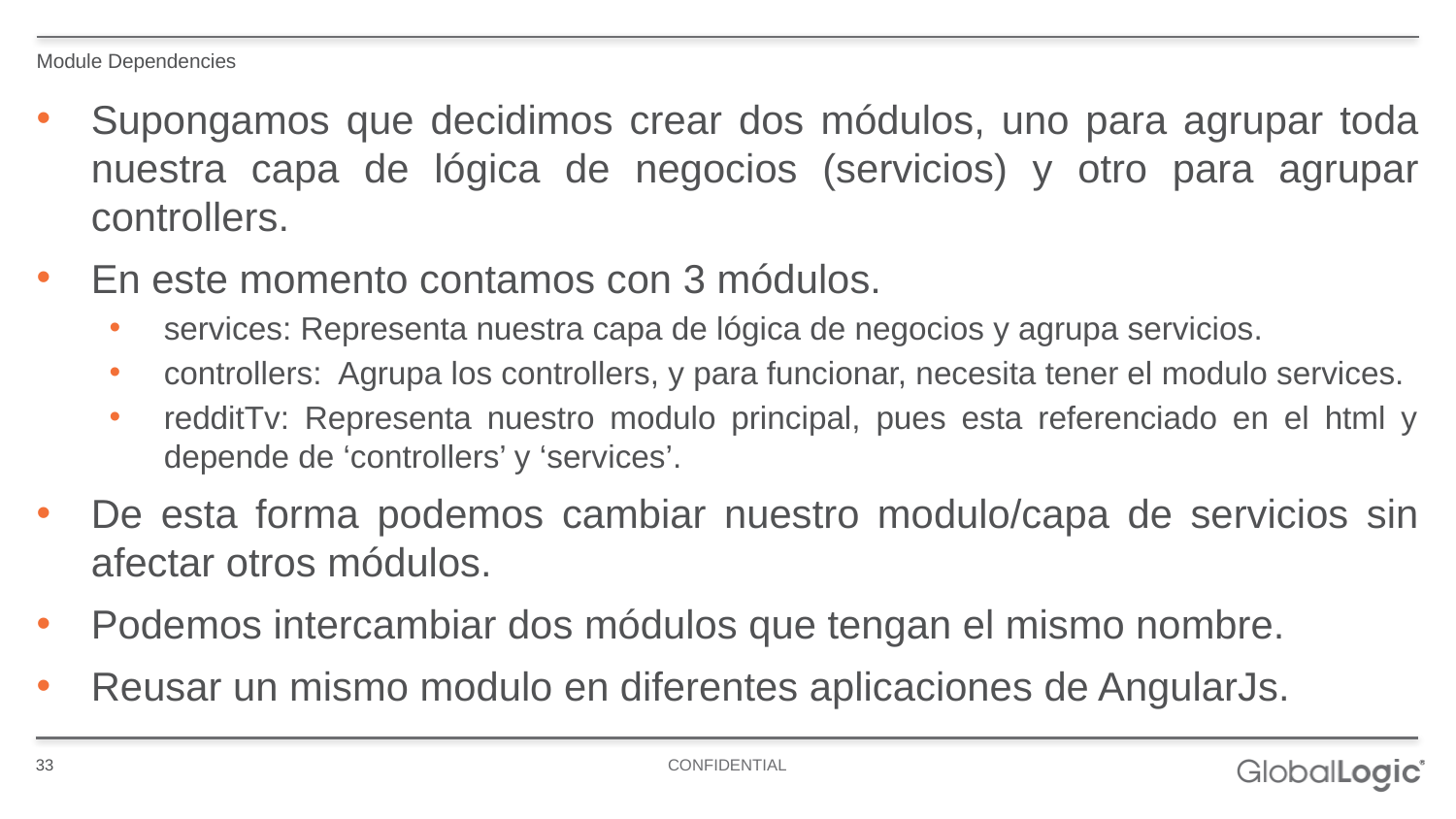

Module Dependencies
Supongamos que decidimos crear dos módulos, uno para agrupar toda nuestra capa de lógica de negocios (servicios) y otro para agrupar controllers.
En este momento contamos con 3 módulos.
services: Representa nuestra capa de lógica de negocios y agrupa servicios.
controllers:  Agrupa los controllers, y para funcionar, necesita tener el modulo services.
redditTv: Representa nuestro modulo principal, pues esta referenciado en el html y depende de ‘controllers’ y ‘services’.
De esta forma podemos cambiar nuestro modulo/capa de servicios sin afectar otros módulos.
Podemos intercambiar dos módulos que tengan el mismo nombre.
Reusar un mismo modulo en diferentes aplicaciones de AngularJs.